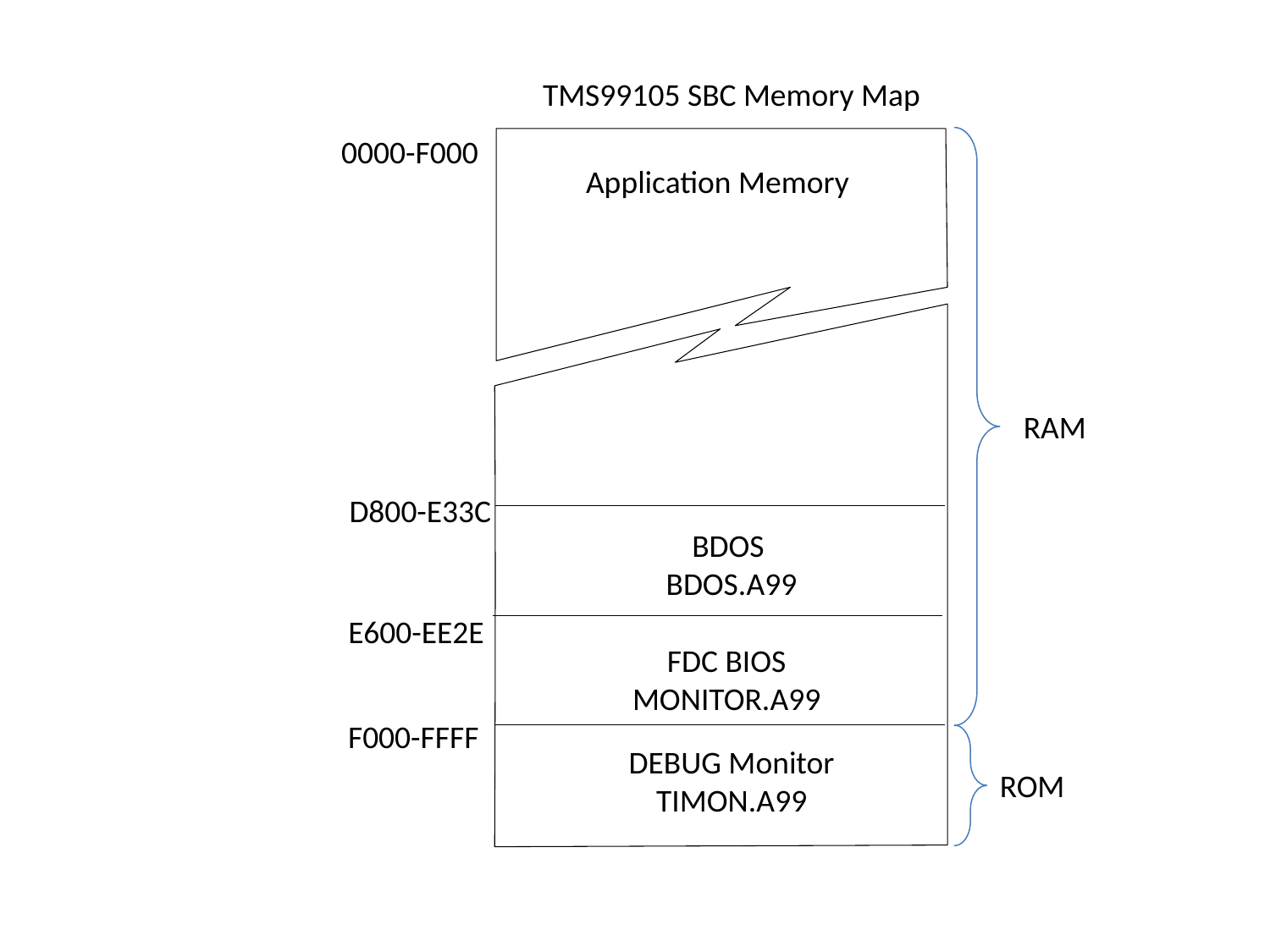

TMS99105 SBC Memory Map
0000-F000

Application Memory

RAM
D800-E33C
BDOS
BDOS.A99
E600-EE2E
FDC BIOS
MONITOR.A99
F000-FFFF

DEBUG Monitor
TIMON.A99
ROM